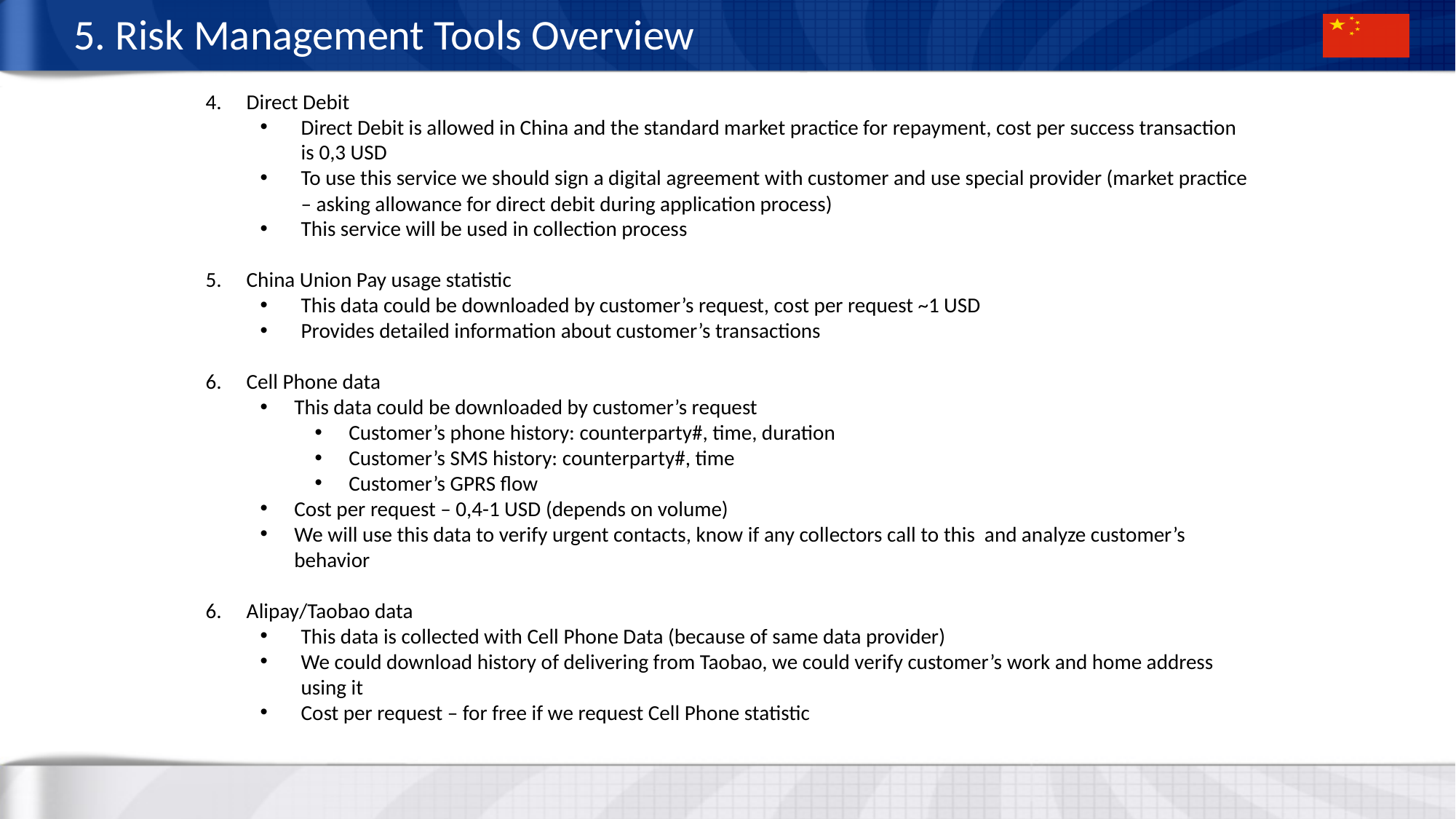

# 5. Risk Management Tools Overview
Direct Debit
Direct Debit is allowed in China and the standard market practice for repayment, cost per success transaction is 0,3 USD
To use this service we should sign a digital agreement with customer and use special provider (market practice – asking allowance for direct debit during application process)
This service will be used in collection process

China Union Pay usage statistic
This data could be downloaded by customer’s request, cost per request ~1 USD
Provides detailed information about customer’s transactions

Cell Phone data
This data could be downloaded by customer’s request
Customer’s phone history: counterparty#, time, duration
Customer’s SMS history: counterparty#, time
Customer’s GPRS flow
Cost per request – 0,4-1 USD (depends on volume)
We will use this data to verify urgent contacts, know if any collectors call to this  and analyze customer’s behavior

Alipay/Taobao data
This data is collected with Cell Phone Data (because of same data provider)
We could download history of delivering from Taobao, we could verify customer’s work and home address using it
Cost per request – for free if we request Cell Phone statistic